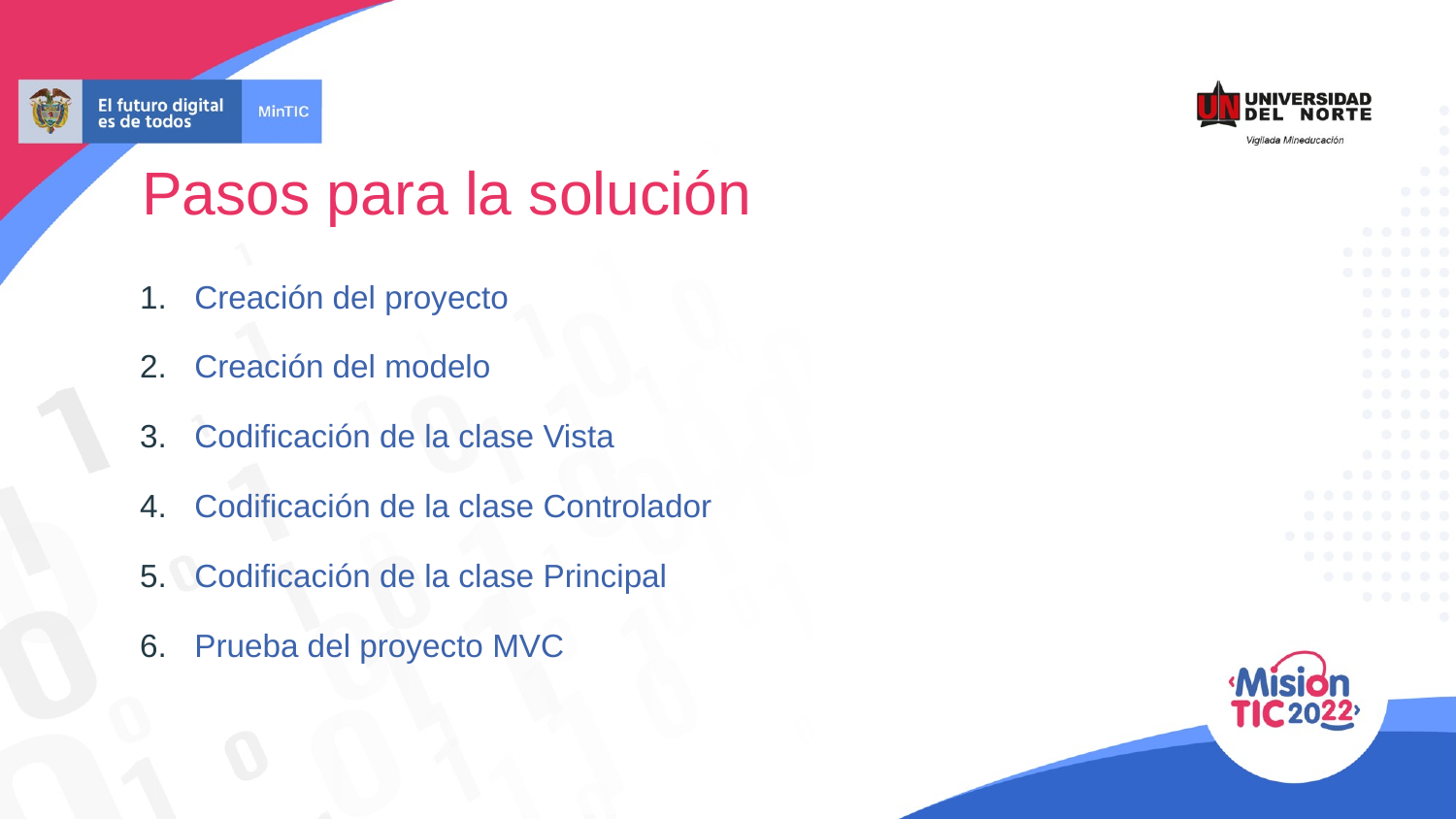

Pasos para la solución
Creación del proyecto

Creación del modelo

Codificación de la clase Vista

Codificación de la clase Controlador

Codificación de la clase Principal

Prueba del proyecto MVC